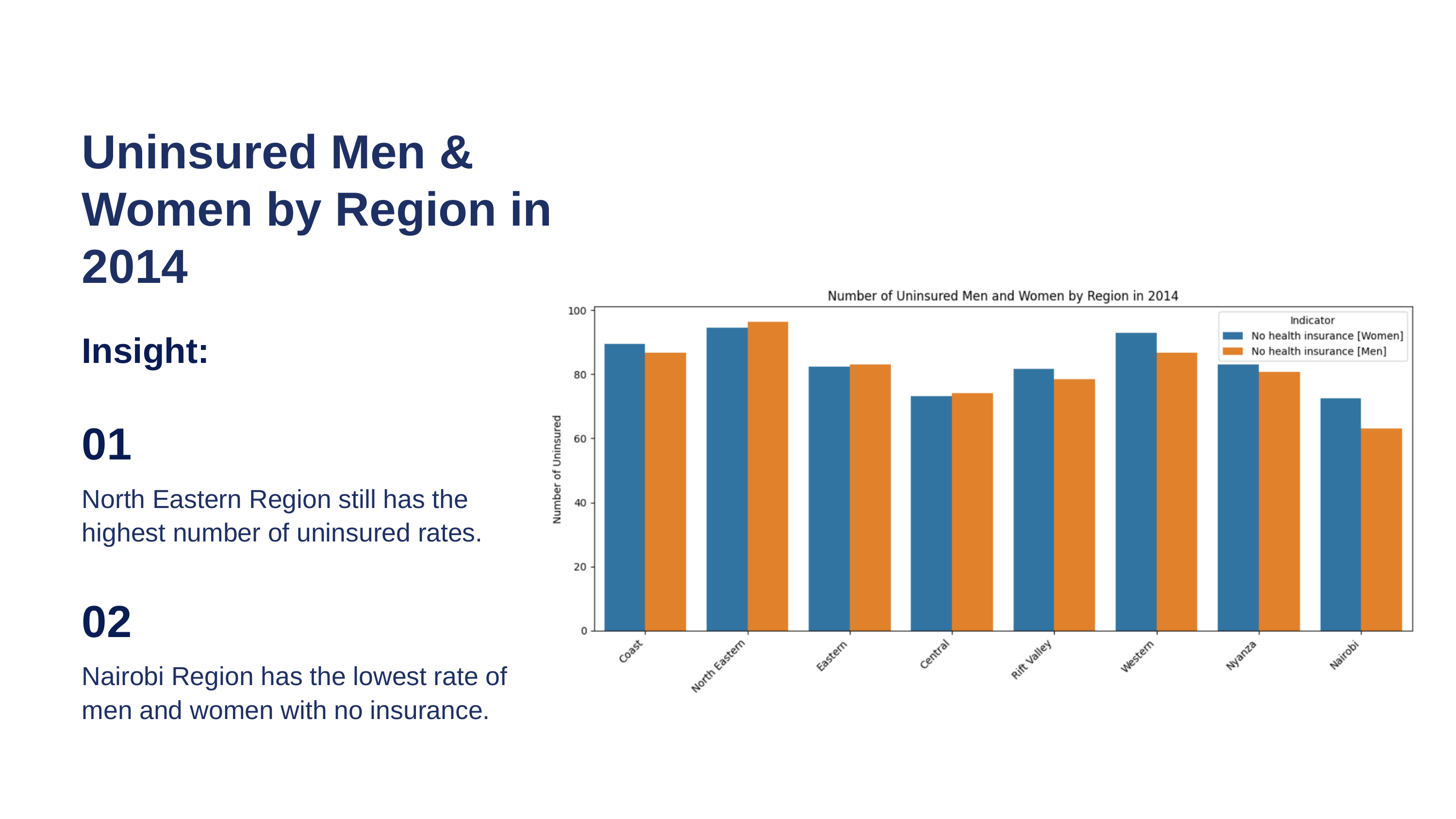

Uninsured Men & Women by Region in 2014

Insight:
01
North Eastern Region still has the highest number of uninsured rates.
02
Nairobi Region has the lowest rate of men and women with no insurance.